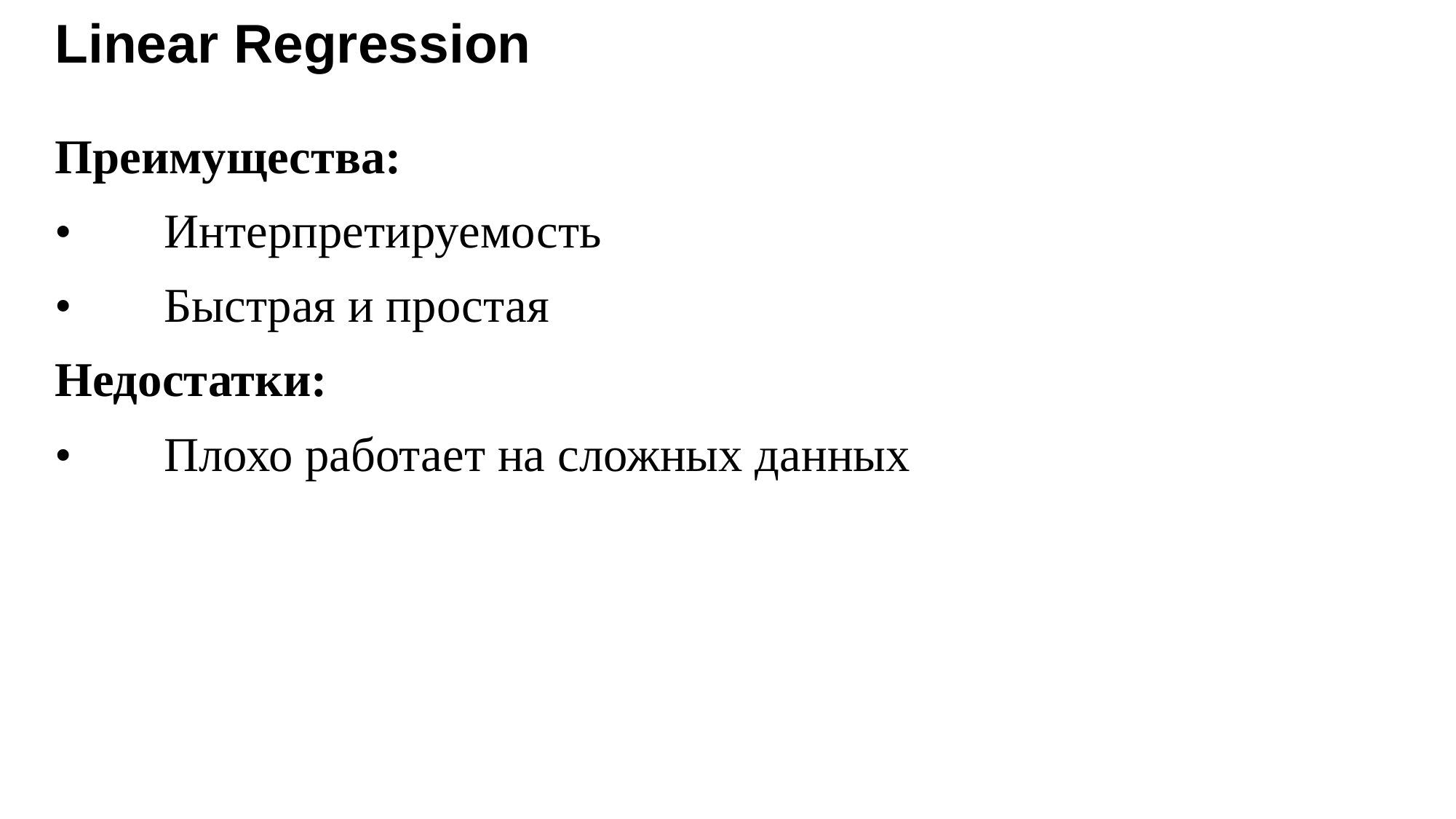

# Linear Regression
Преимущества:
•	Интерпретируемость
•	Быстрая и простая
Недостатки:
•	Плохо работает на сложных данных